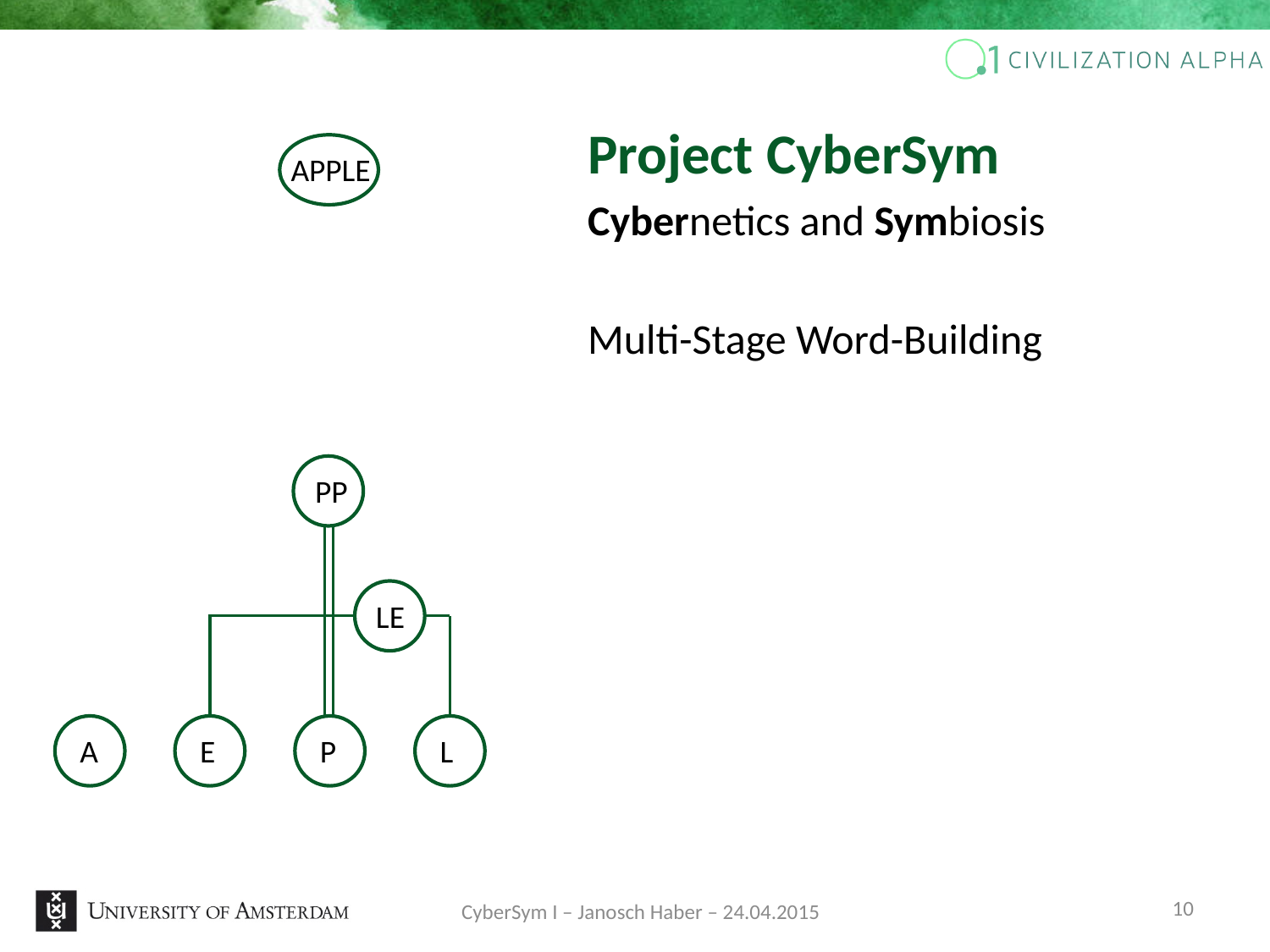

Project CyberSym
Cybernetics and Symbiosis

Multi-Stage Word-Building

APPLE

PP

LE

A
E
P
L
10